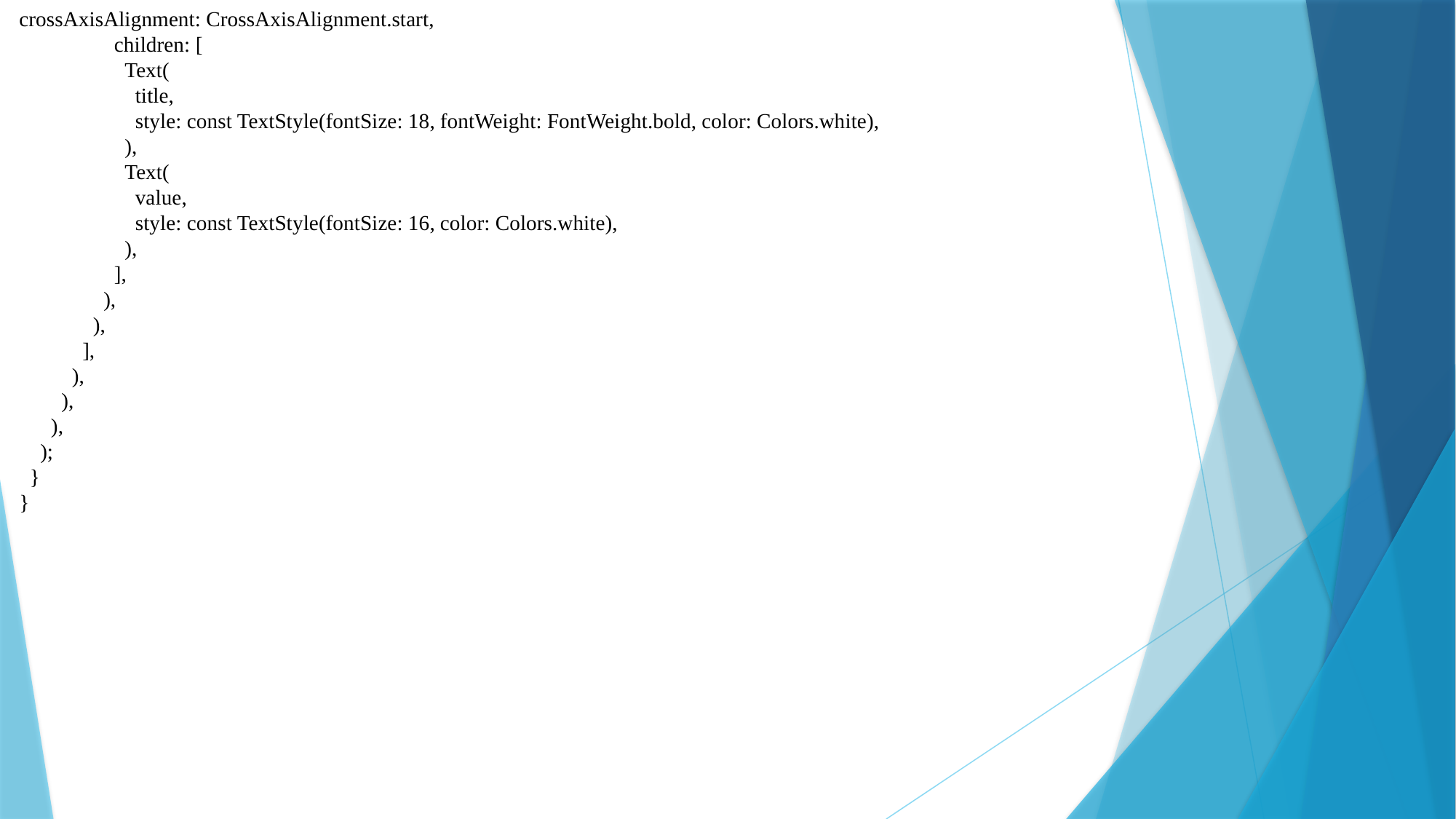

crossAxisAlignment: CrossAxisAlignment.start,
                  children: [
                    Text(
                      title,
                      style: const TextStyle(fontSize: 18, fontWeight: FontWeight.bold, color: Colors.white),
                    ),
                    Text(
                      value,
                      style: const TextStyle(fontSize: 16, color: Colors.white),
                    ),
                  ],
                ),
              ),
            ],
          ),
        ),
      ),
    );
  }
}